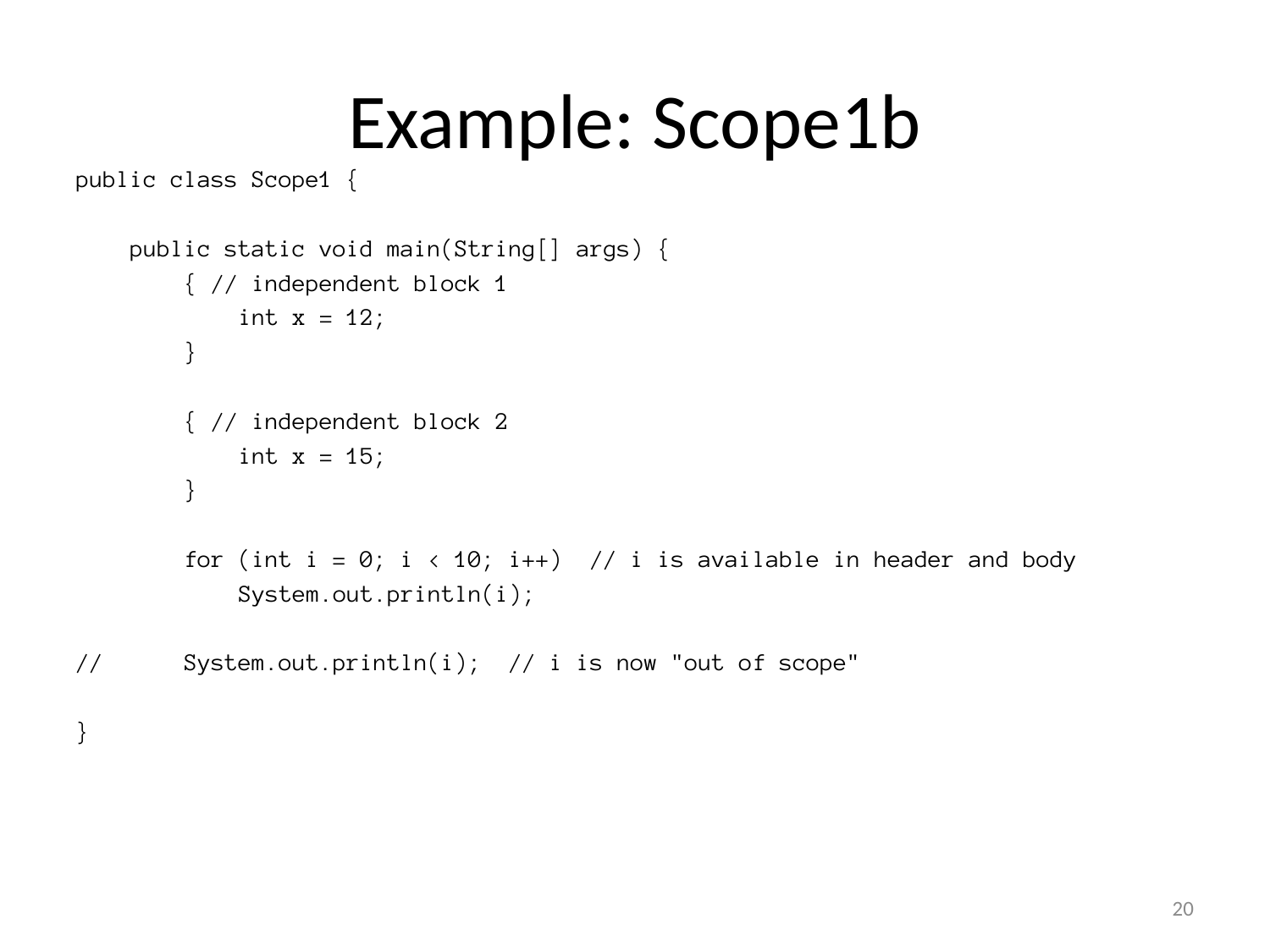

# Example: Scope1b
public class Scope1 {

    public static void main(String[] args) {
        { // independent block 1
            int x = 12;
        }

        { // independent block 2
            int x = 15;
        }

        for (int i = 0; i < 10; i++)  // i is available in header and body
            System.out.println(i);

//      System.out.println(i);  // i is now "out of scope"

}
20